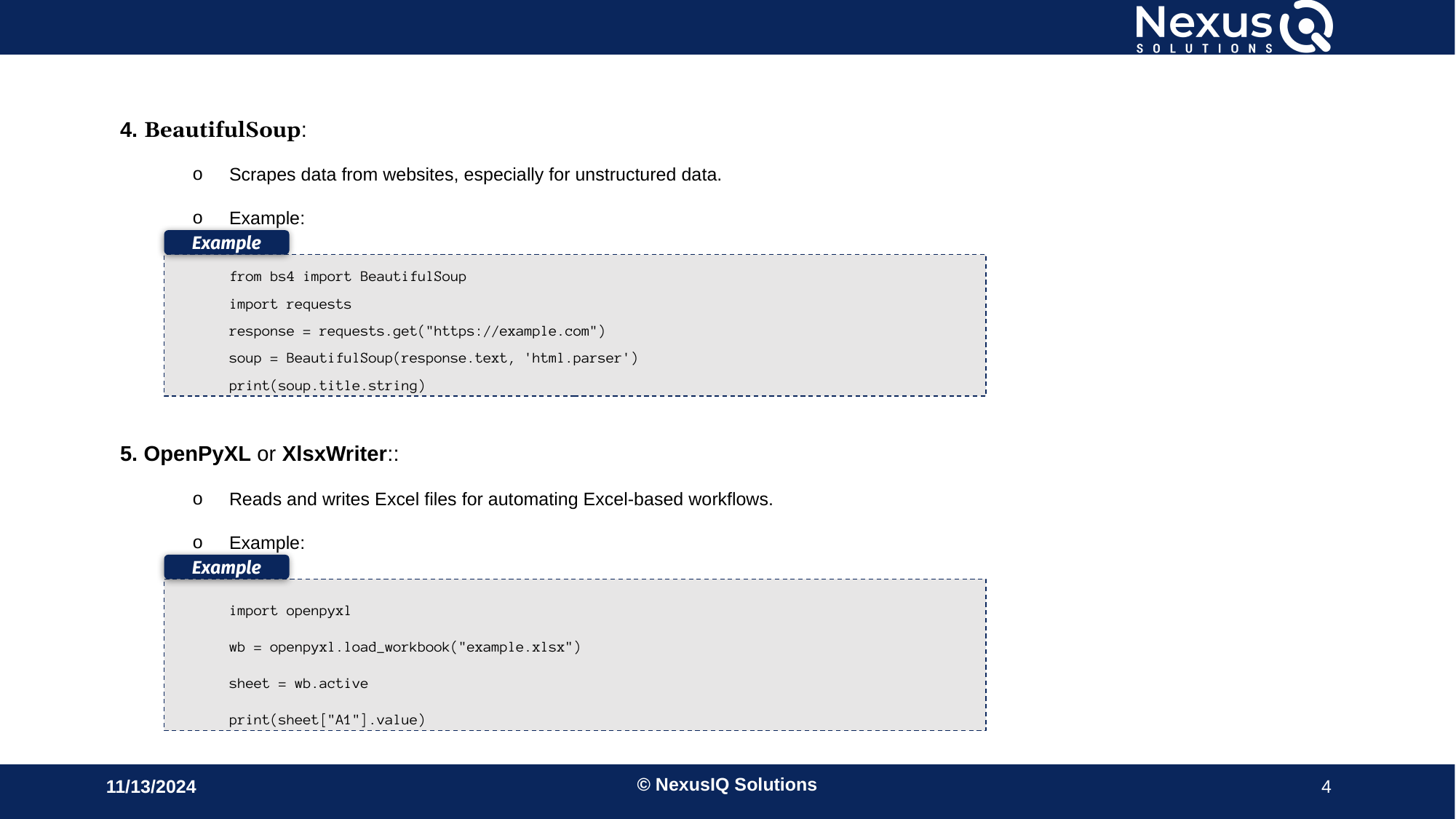

4. BeautifulSoup:
Scrapes data from websites, especially for unstructured data.
Example:

Example
from bs4 import BeautifulSoup
import requests
response = requests.get("https://example.com")
soup = BeautifulSoup(response.text, 'html.parser')
print(soup.title.string)
5. OpenPyXL or XlsxWriter::
Reads and writes Excel files for automating Excel-based workflows.
Example:
Example
import openpyxl
wb = openpyxl.load_workbook("example.xlsx")
sheet = wb.active
print(sheet["A1"].value)